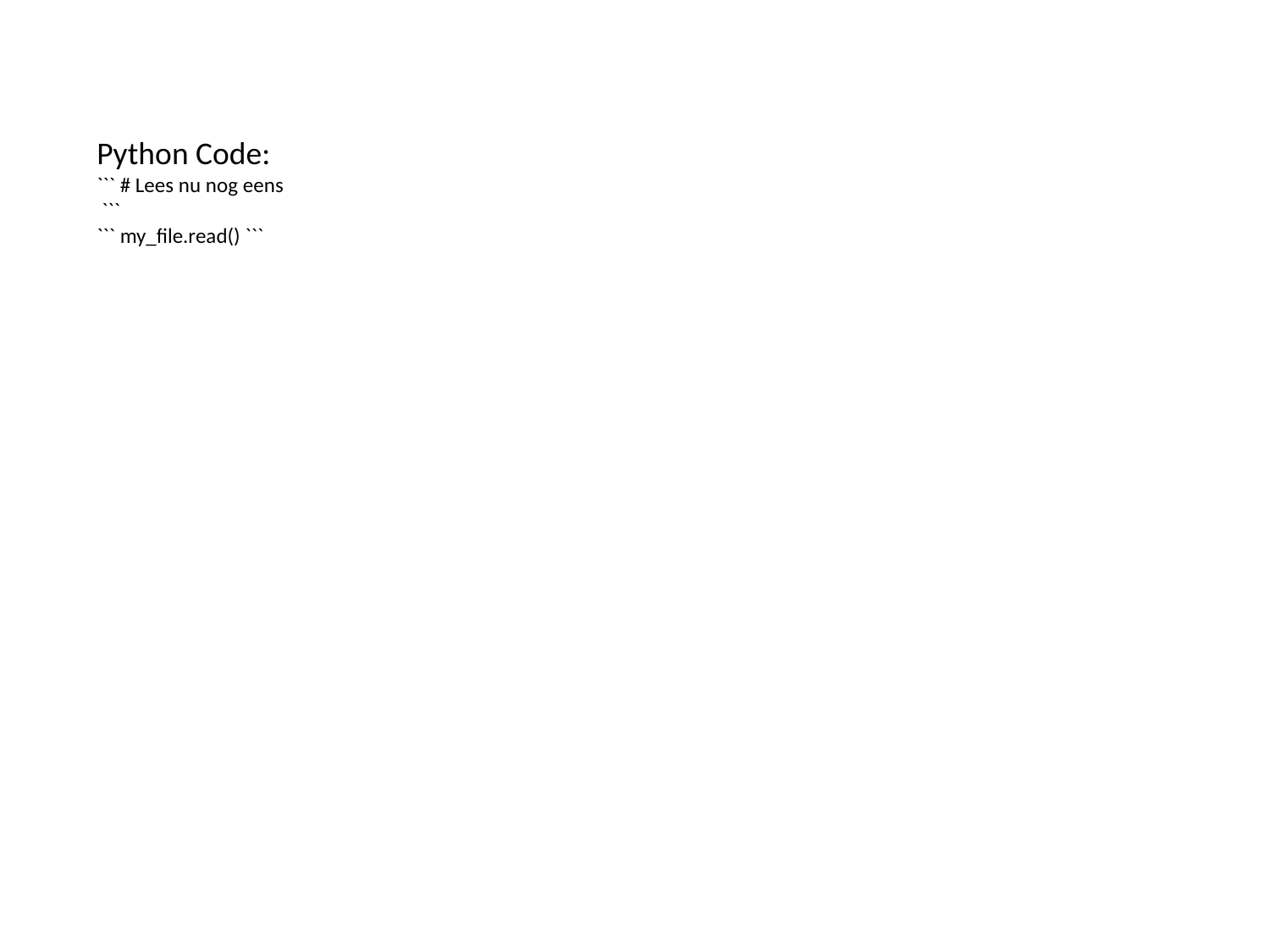

Python Code:
``` # Lees nu nog eens
 ```
``` my_file.read() ```